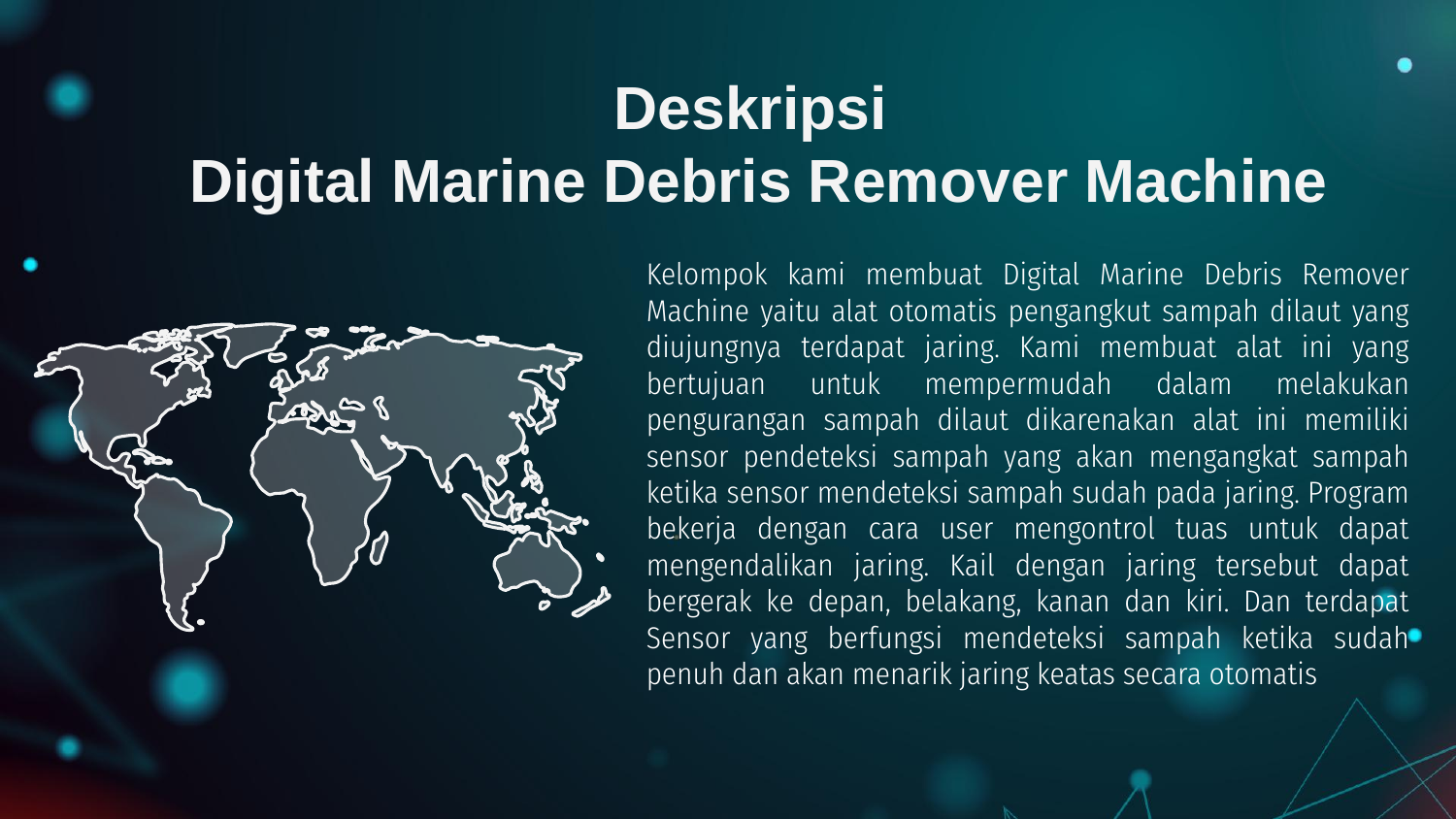

# Deskripsi
Digital Marine Debris Remover Machine

Kelompok kami membuat Digital Marine Debris Remover Machine yaitu alat otomatis pengangkut sampah dilaut yang diujungnya terdapat jaring. Kami membuat alat ini yang bertujuan untuk mempermudah dalam melakukan pengurangan sampah dilaut dikarenakan alat ini memiliki sensor pendeteksi sampah yang akan mengangkat sampah ketika sensor mendeteksi sampah sudah pada jaring. Program bekerja dengan cara user mengontrol tuas untuk dapat mengendalikan jaring. Kail dengan jaring tersebut dapat bergerak ke depan, belakang, kanan dan kiri. Dan terdapat Sensor yang berfungsi mendeteksi sampah ketika sudah penuh dan akan menarik jaring keatas secara otomatis